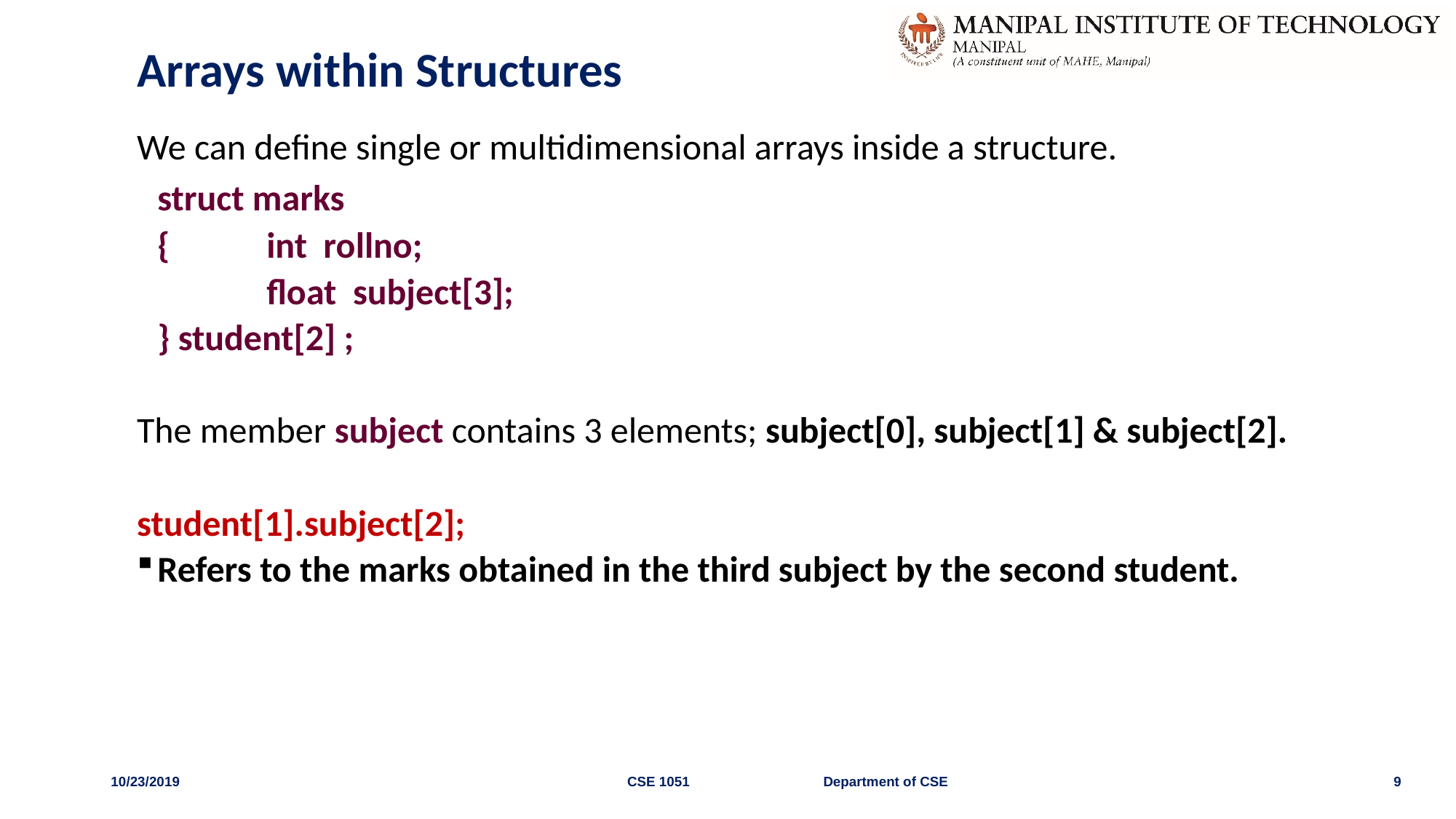

# Arrays within Structures
We can define single or multidimensional arrays inside a structure.
	struct marks
	{	int  rollno;
		float  subject[3];
	} student[2] ;

The member subject contains 3 elements; subject[0], subject[1] & subject[2].

student[1].subject[2];
Refers to the marks obtained in the third subject by the second student.
10/23/2019
CSE 1051                                   Department of CSE
9